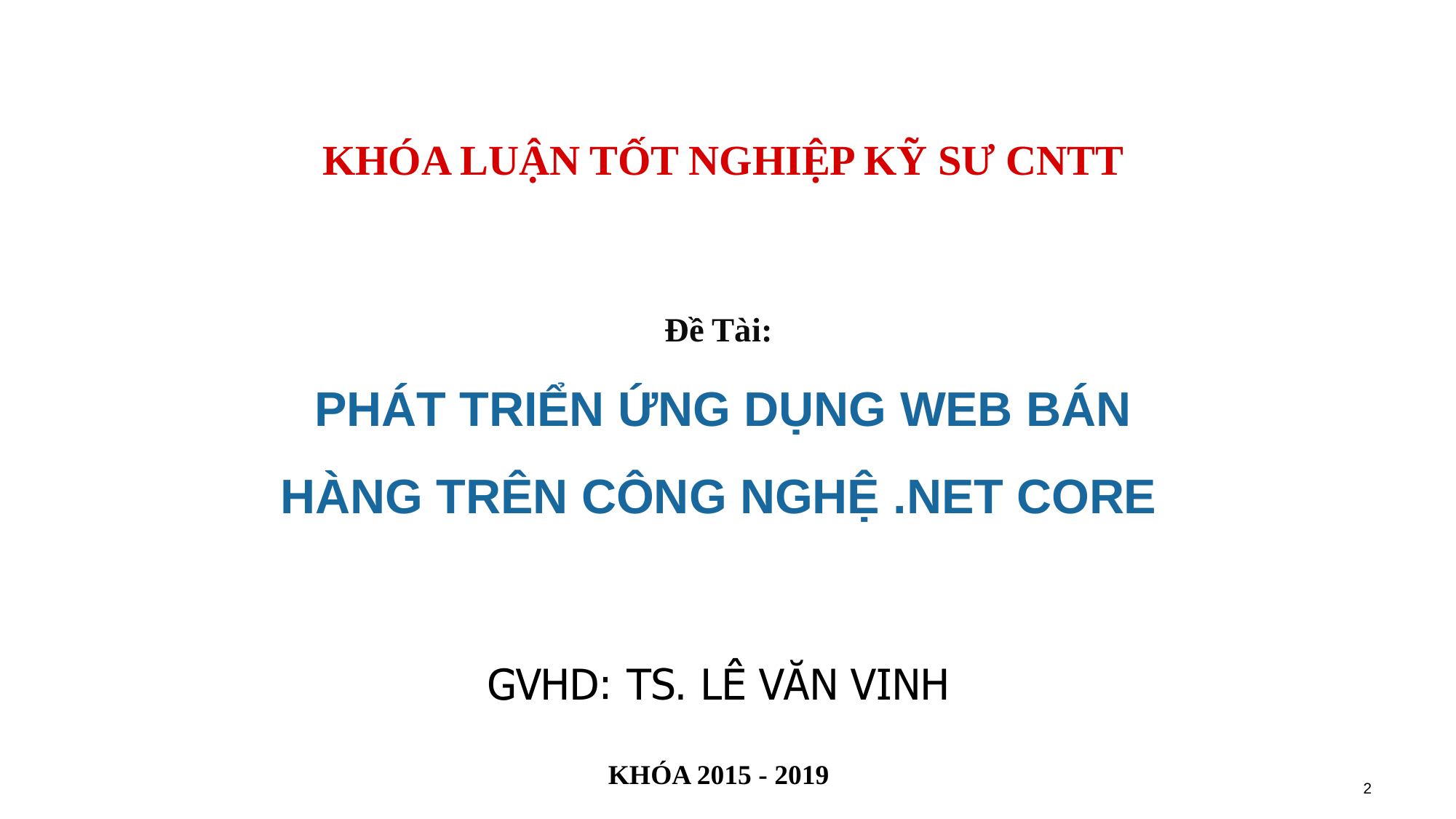

KHÓA LUẬN TỐT NGHIỆP KỸ SƯ CNTT
# Đề Tài: PHÁT TRIỂN ỨNG DỤNG WEB BÁN HÀNG TRÊN CÔNG NGHỆ .NET CORE
GVHD: TS. LÊ VĂN VINH
KHÓA 2015 - 2019
2